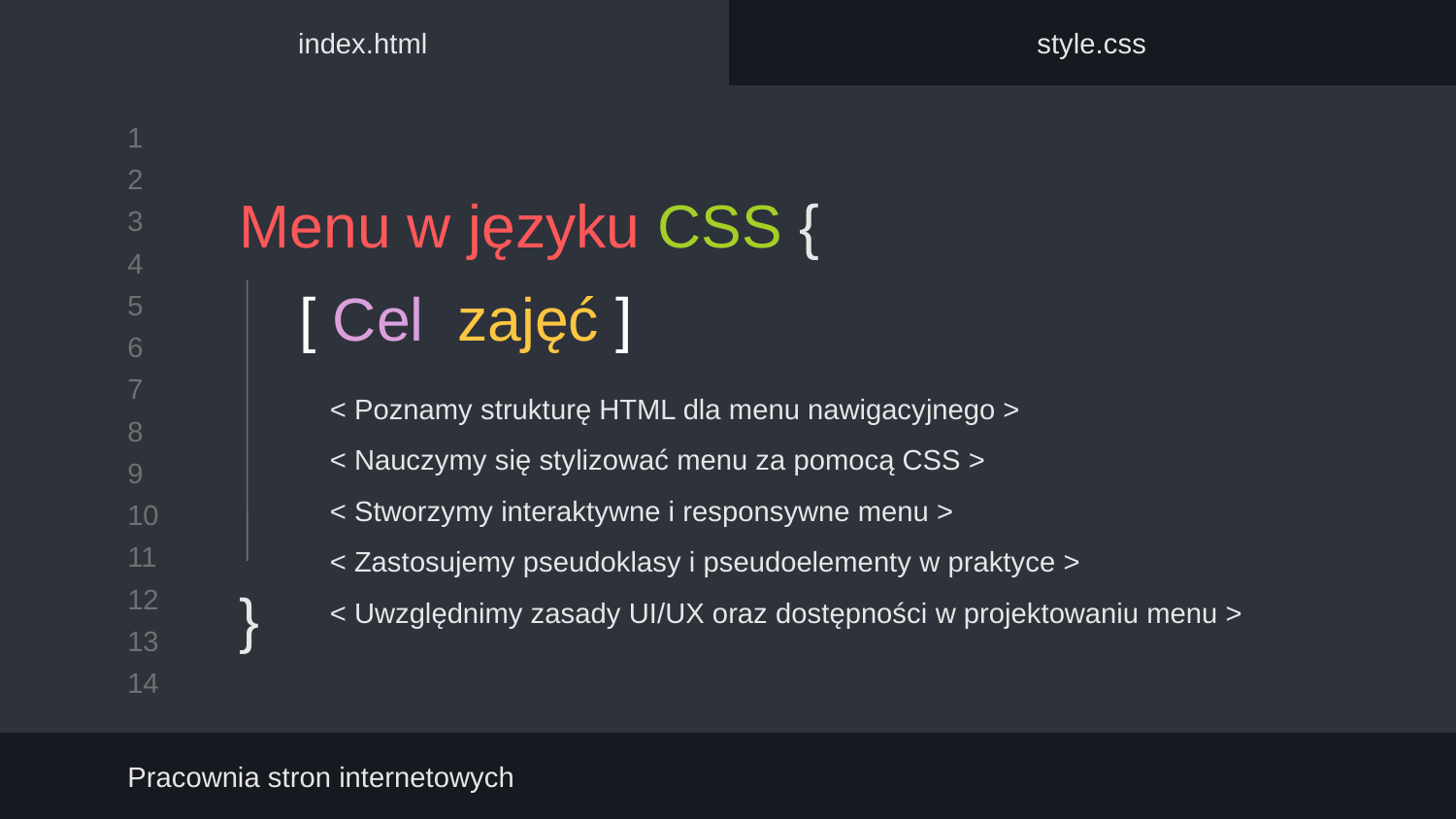

index.html
style.css
# Menu w języku CSS {
}
[ Cel  zajęć ]
< Poznamy strukturę HTML dla menu nawigacyjnego >
< Nauczymy się stylizować menu za pomocą CSS >
< Stworzymy interaktywne i responsywne menu >
< Zastosujemy pseudoklasy i pseudoelementy w praktyce >
< Uwzględnimy zasady UI/UX oraz dostępności w projektowaniu menu >
Pracownia stron internetowych